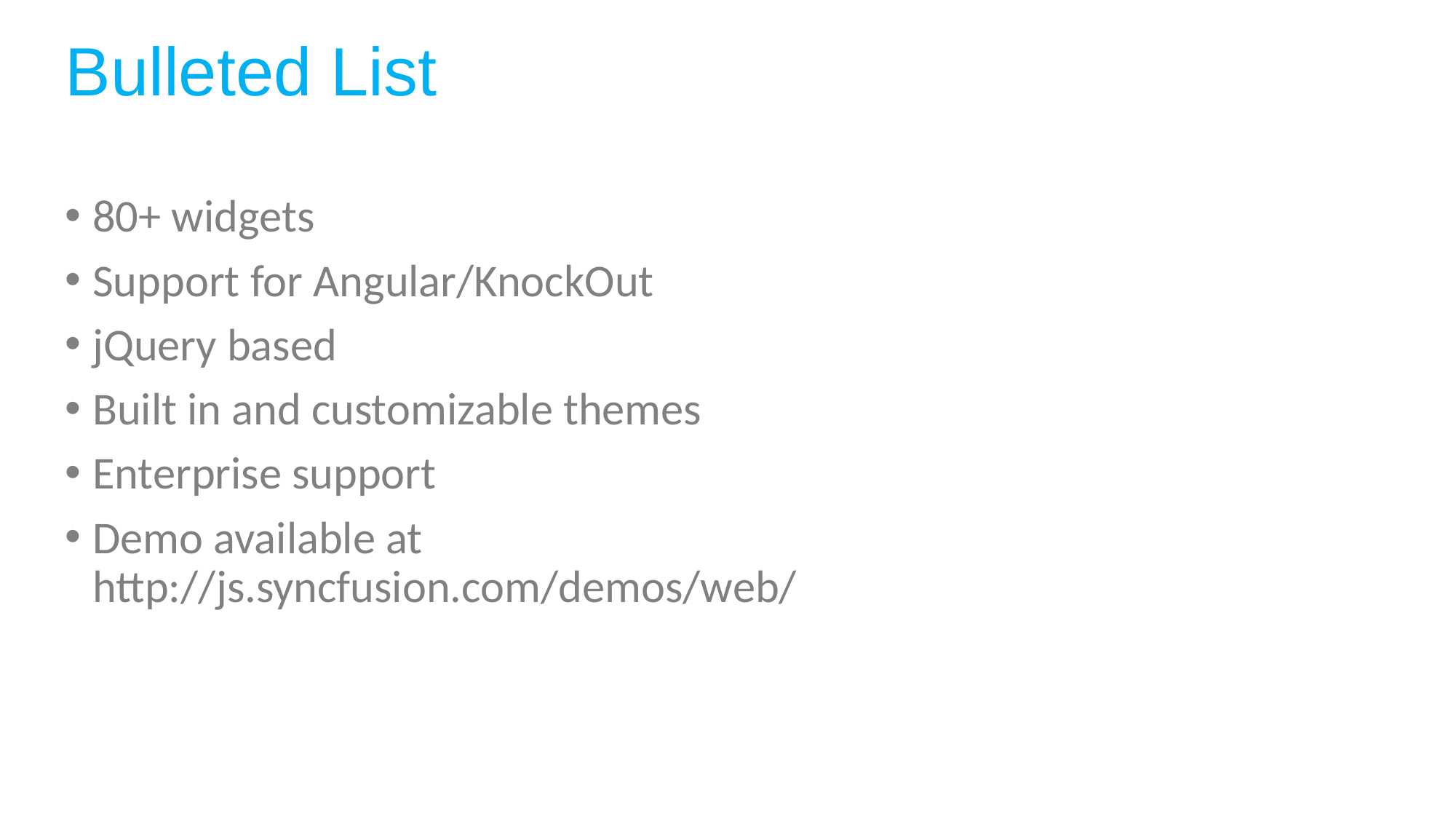

Bulleted List
80+ widgets
Support for Angular/KnockOut
jQuery based
Built in and customizable themes
Enterprise support
Demo available at http://js.syncfusion.com/demos/web/